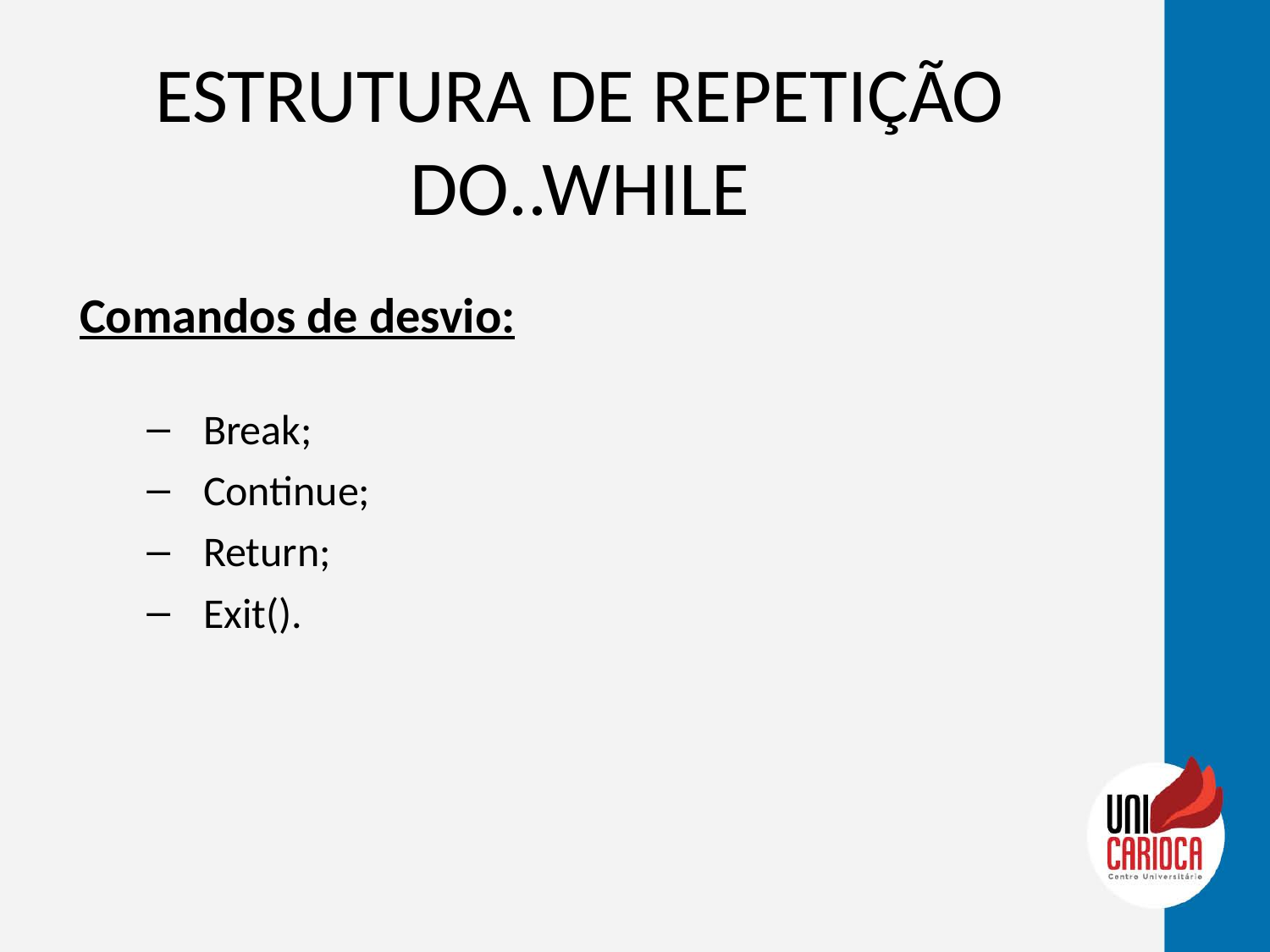

# ESTRUTURA DE REPETIÇÃO DO..WHILE

Comandos de desvio:

Break;
Continue;
Return;
Exit().